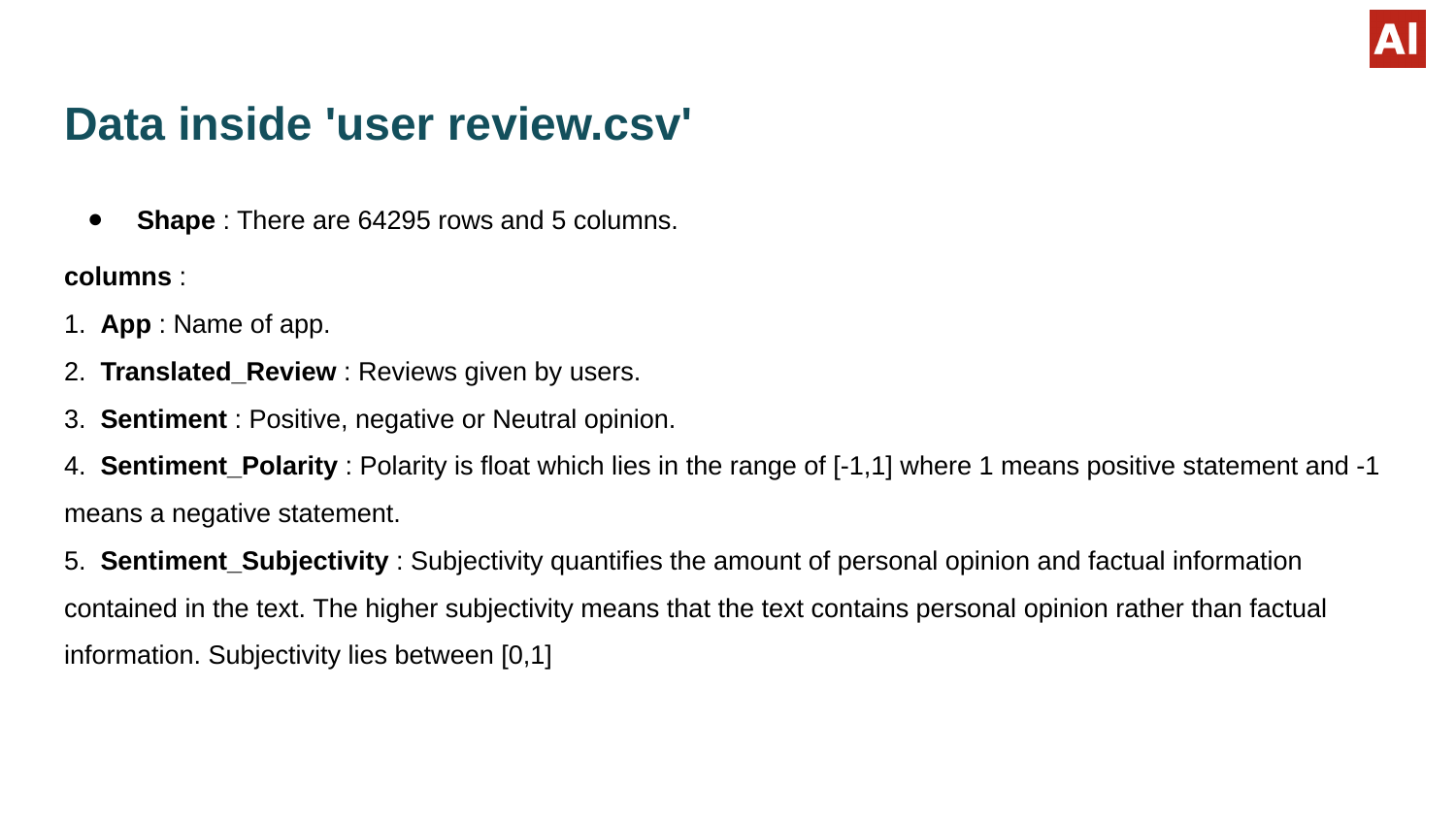

# Data inside 'user review.csv'

Shape : There are 64295 rows and 5 columns.
columns :
1.  App : Name of app.
2.  Translated_Review : Reviews given by users.
3.  Sentiment : Positive, negative or Neutral opinion.
4.  Sentiment_Polarity : Polarity is float which lies in the range of [-1,1] where 1 means positive statement and -1 means a negative statement.
5.  Sentiment_Subjectivity : Subjectivity quantifies the amount of personal opinion and factual information contained in the text. The higher subjectivity means that the text contains personal opinion rather than factual information. Subjectivity lies between [0,1]